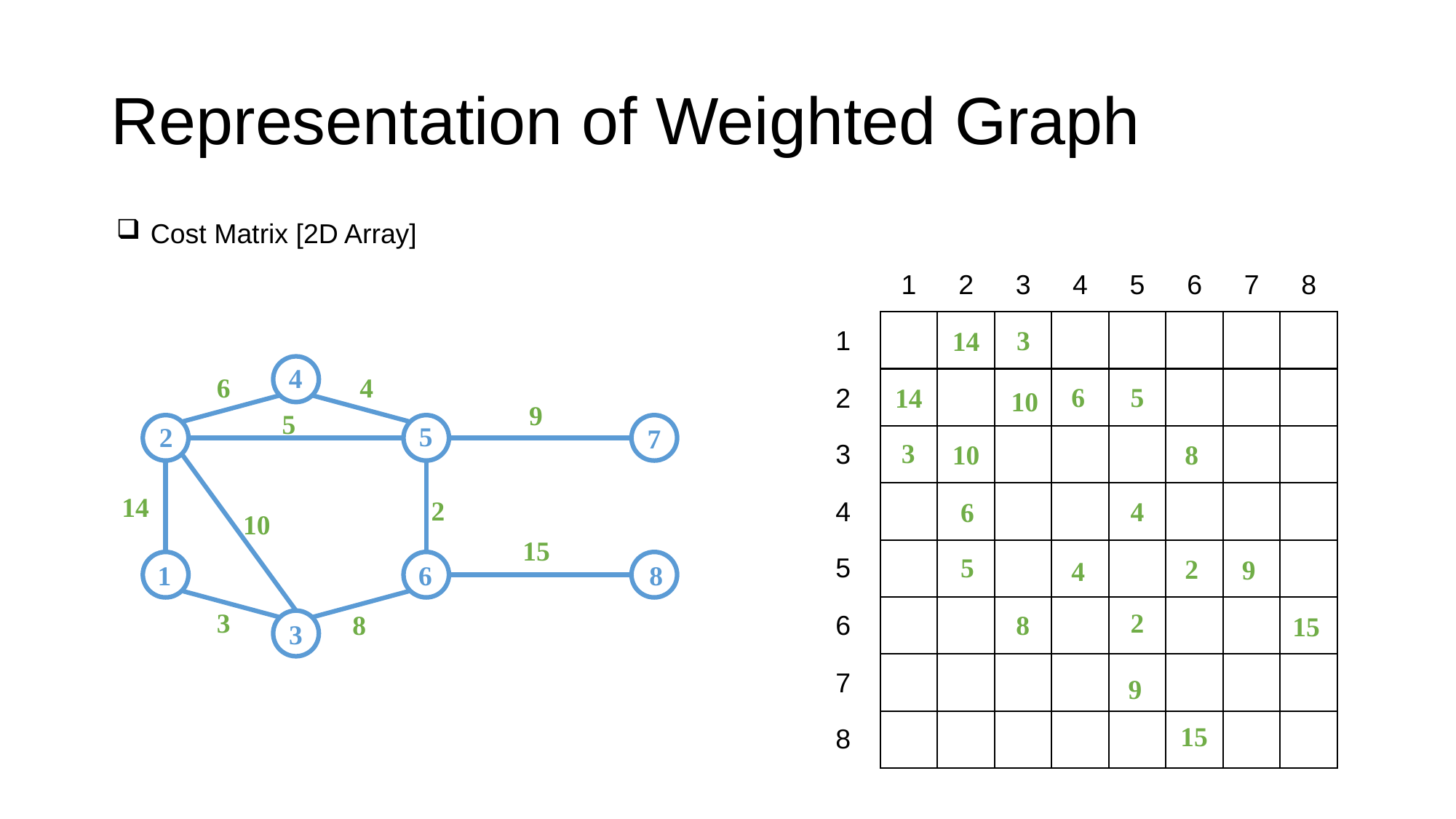

# Representation of Weighted Graph
Cost Matrix [2D Array]
2
4
5
7
8
1
3
6

1

2

3

4

5

6

7

8
3
14
4

5

2

7

1

6

8

3
6
4
6
5
14
10
9
5
3
10
8
14
2
4
6
10
15
5
2
9
4
2
3
8
8
15
9
15